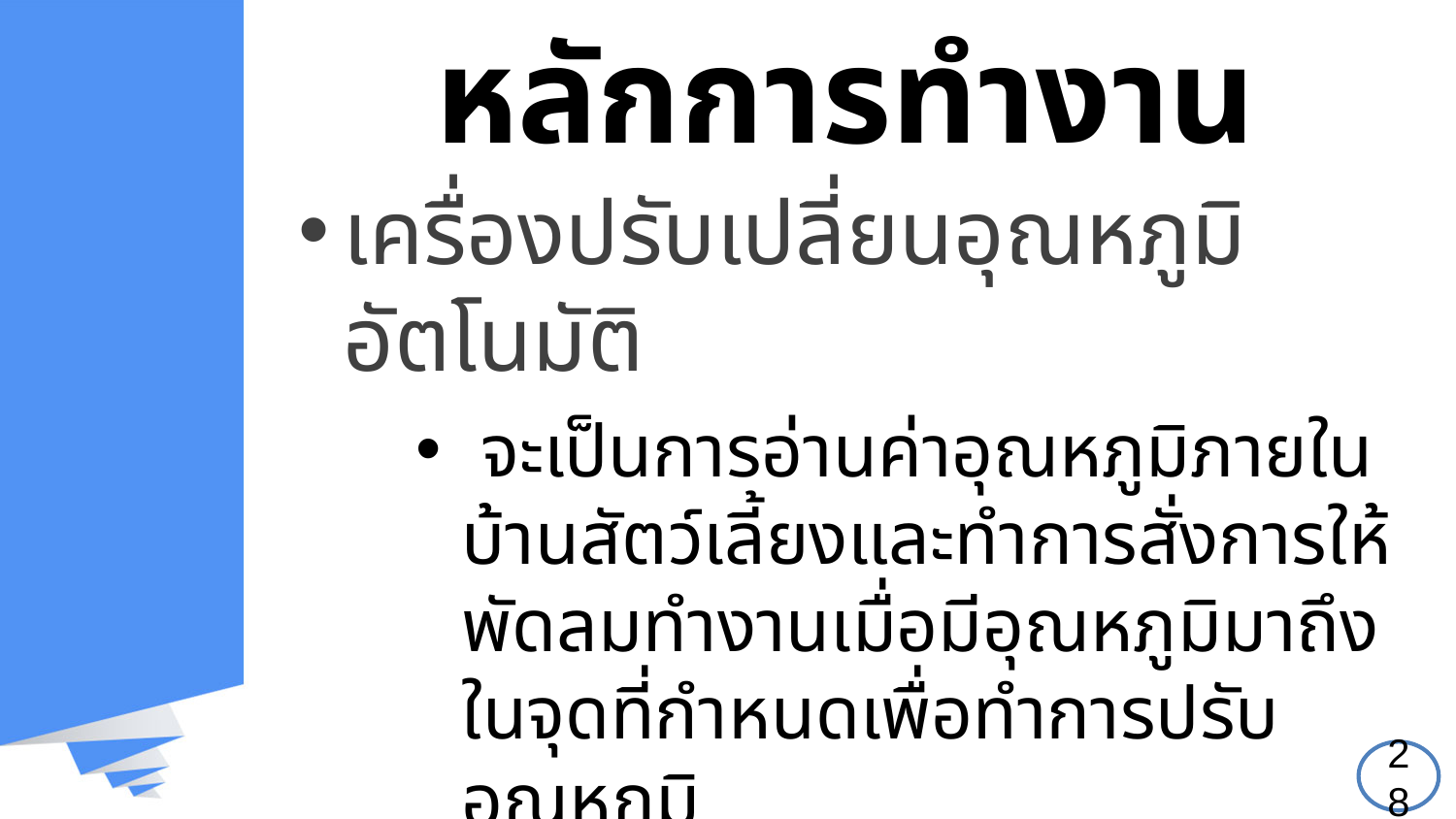

# หลักการทำงาน
เครื่องปรับเปลี่ยนอุณหภูมิอัตโนมัติ
 จะเป็นการอ่านค่าอุณหภูมิภายในบ้านสัตว์เลี้ยงและทำการสั่งการให้พัดลมทำงานเมื่อมีอุณหภูมิมาถึงในจุดที่กำหนดเพื่อทำการปรับอุณหภูมิ
28